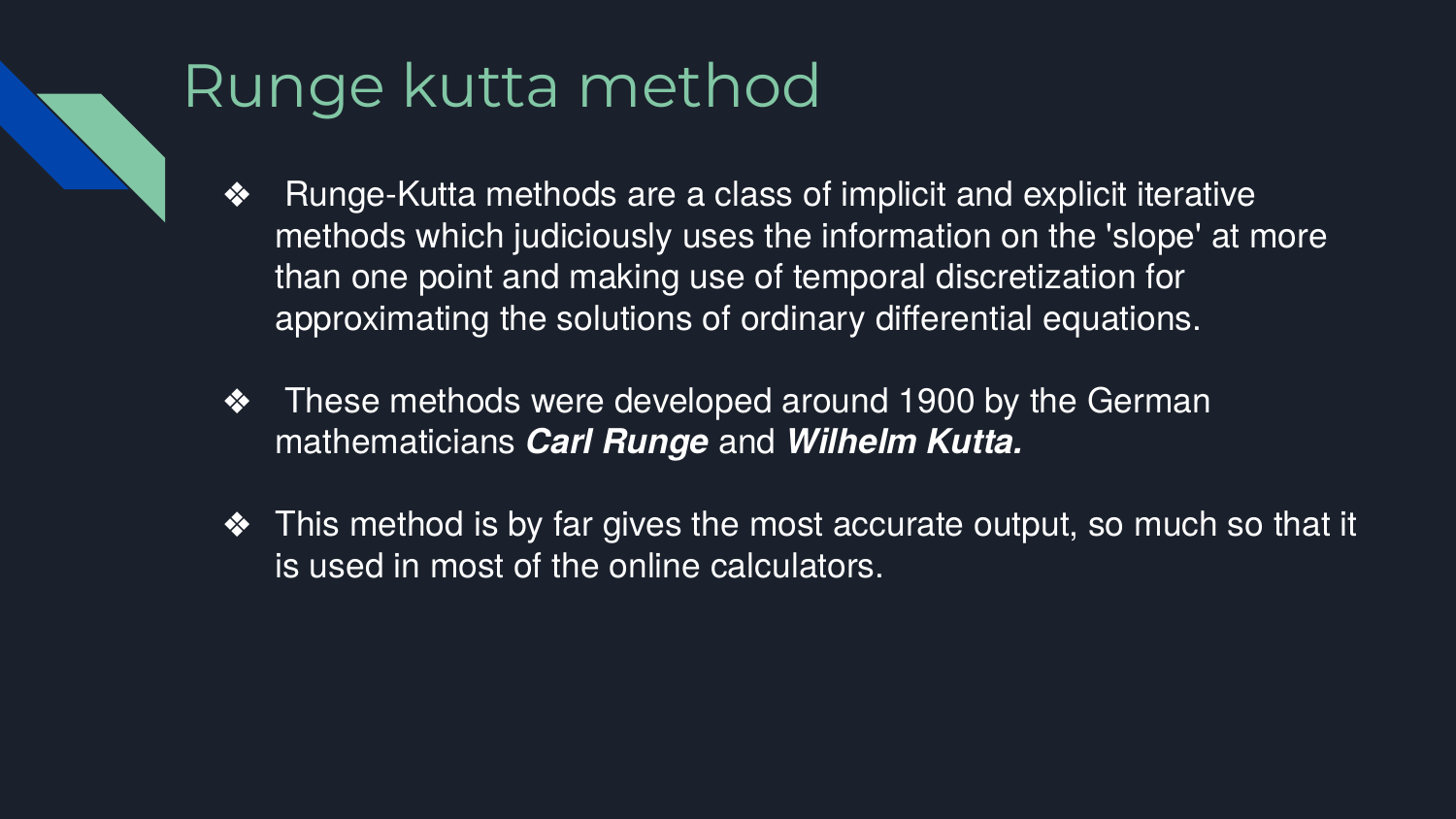

# Runge kutta method
 Runge-Kutta methods are a class of implicit and explicit iterative methods which judiciously uses the information on the 'slope' at more than one point and making use of temporal discretization for approximating the solutions of ordinary differential equations.

 These methods were developed around 1900 by the German mathematicians Carl Runge and Wilhelm Kutta.

This method is by far gives the most accurate output, so much so that it is used in most of the online calculators.